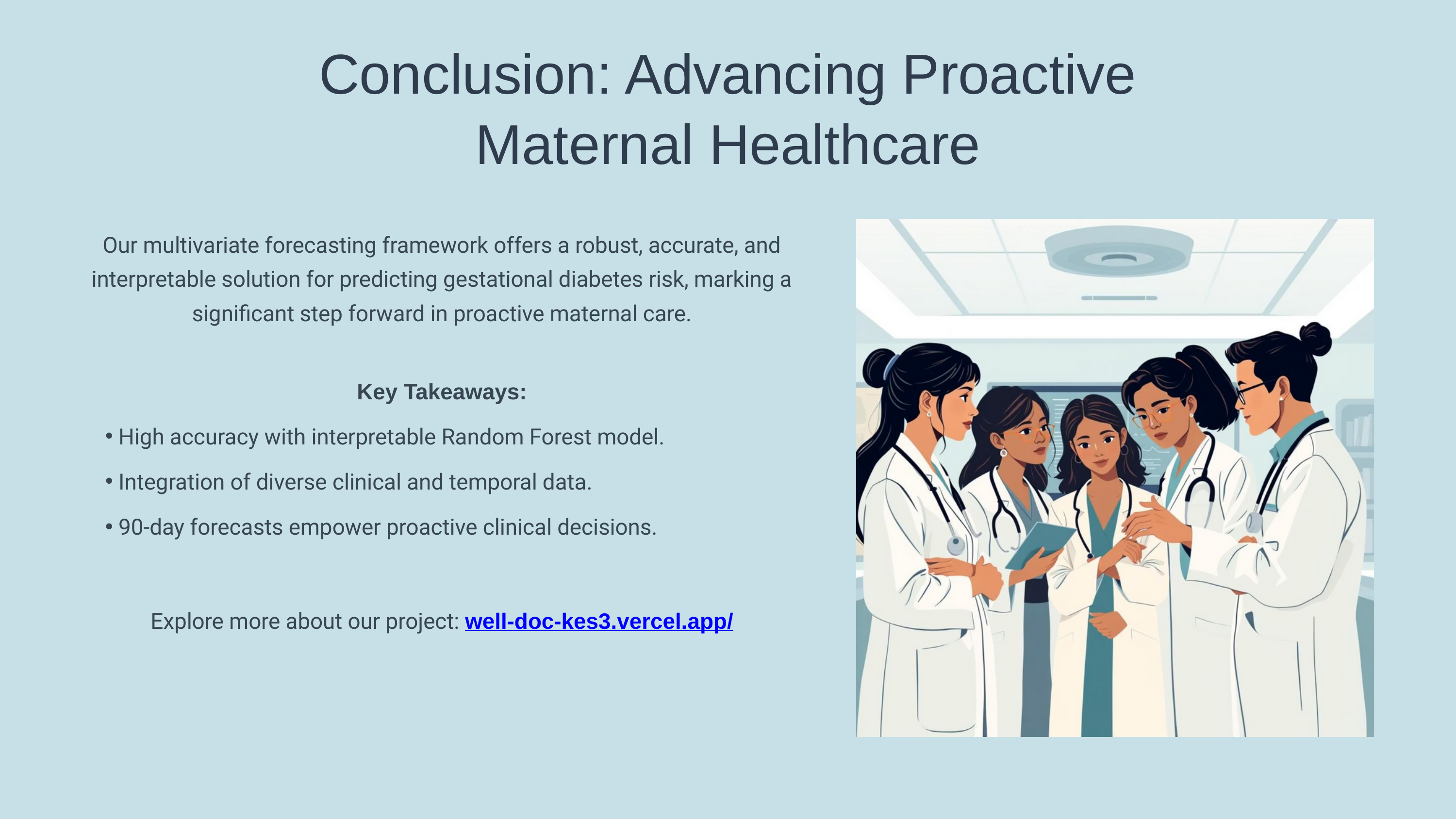

Conclusion: Advancing Proactive Maternal Healthcare

Our multivariate forecasting framework offers a robust, accurate, and interpretable solution for predicting gestational diabetes risk, marking a significant step forward in proactive maternal care.
Key Takeaways:
High accuracy with interpretable Random Forest model.
Integration of diverse clinical and temporal data.
90-day forecasts empower proactive clinical decisions.
Explore more about our project: well-doc-kes3.vercel.app/
Thank You